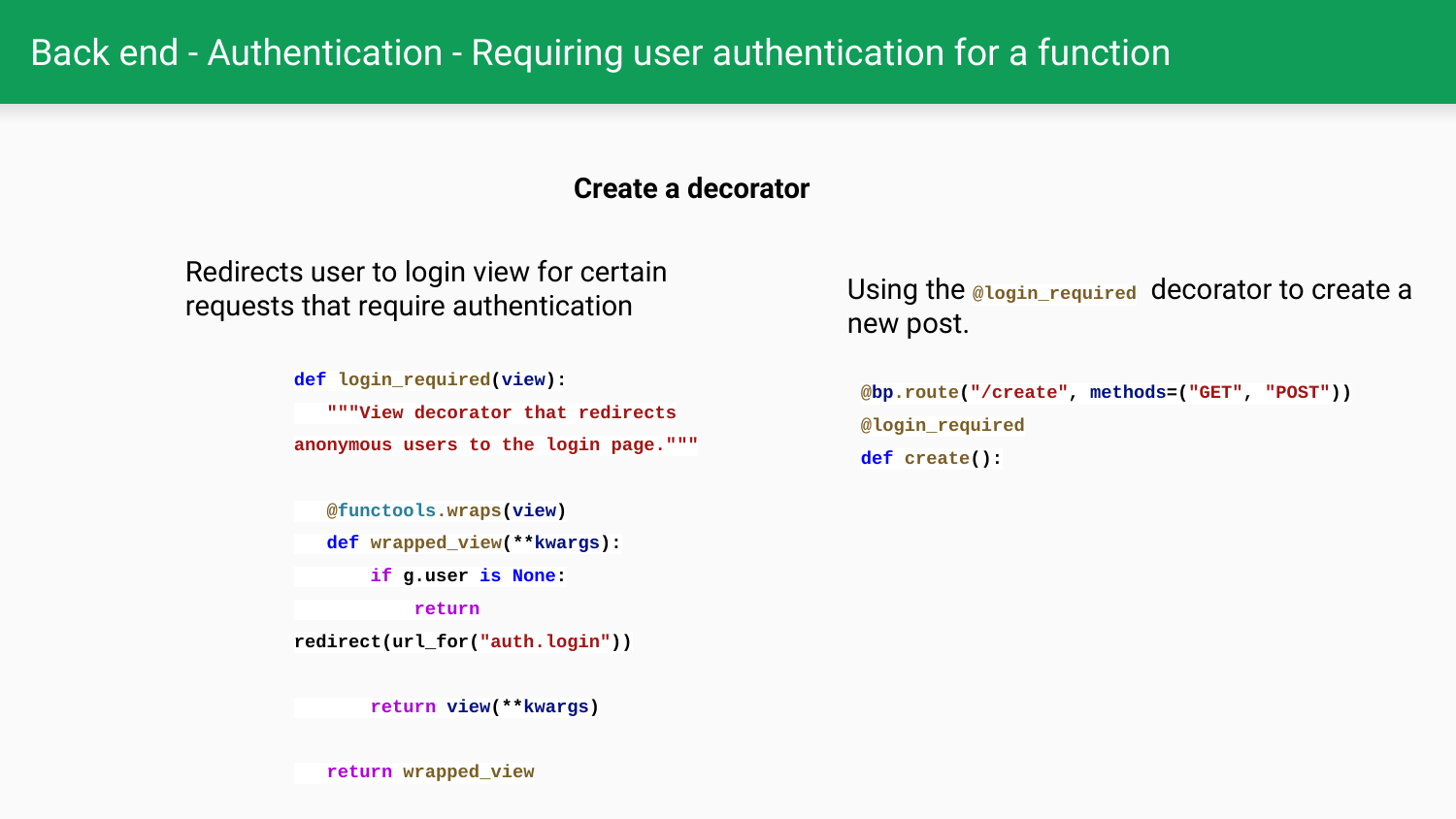

# Back end - Authentication - Requiring user authentication for a function
Create a decorator
Redirects user to login view for certain requests that require authentication
Using the @login_required  decorator to create a new post.
def login_required(view):
   """View decorator that redirects anonymous users to the login page."""

   @functools.wraps(view)
   def wrapped_view(**kwargs):
       if g.user is None:
           return redirect(url_for("auth.login"))

       return view(**kwargs)

   return wrapped_view
@bp.route("/create", methods=("GET", "POST"))
@login_required
def create():